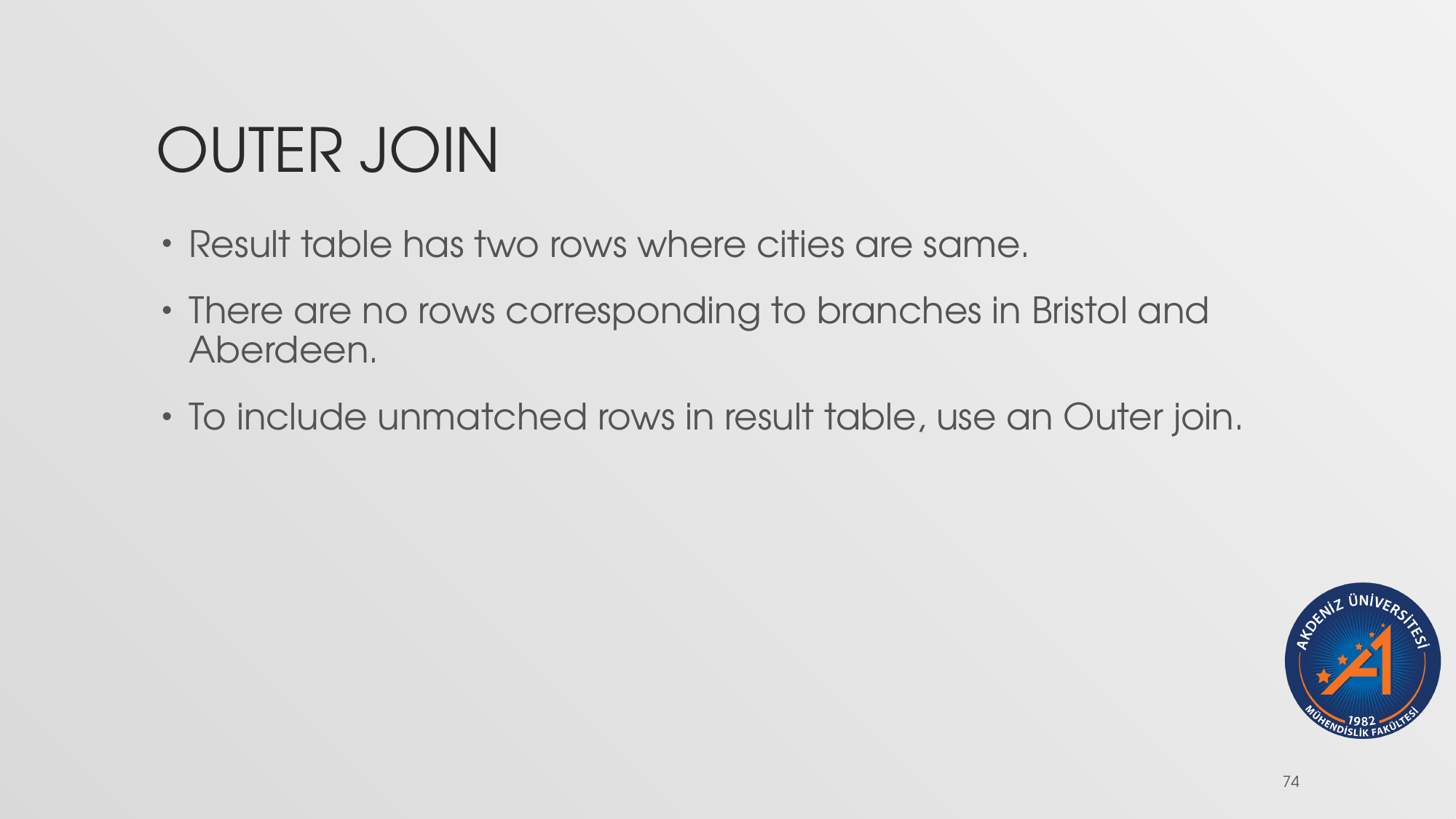

# Outer Join
Result table has two rows where cities are same.
There are no rows corresponding to branches in Bristol and Aberdeen.
To include unmatched rows in result table, use an Outer join.
74